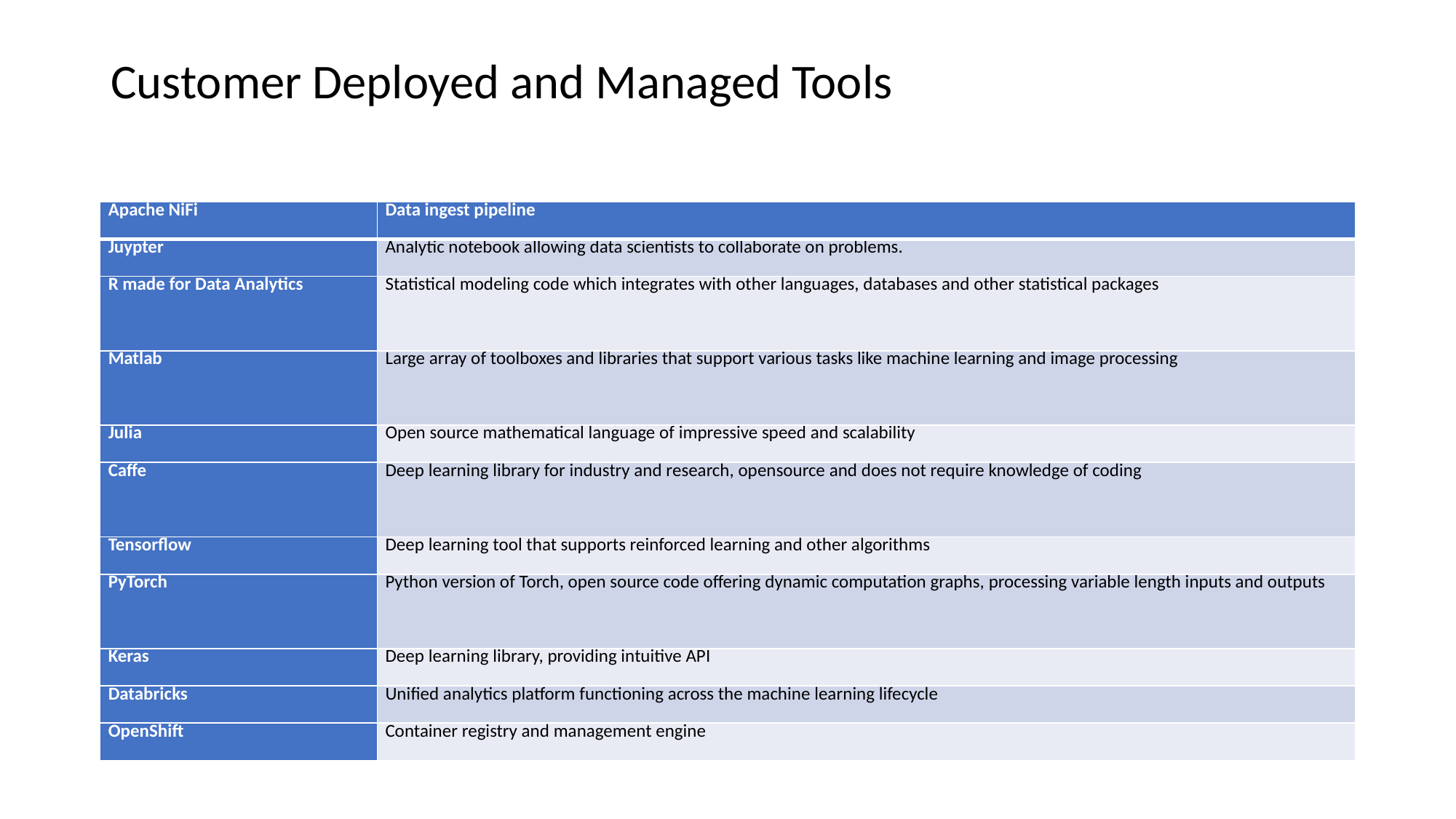

# Customer Deployed and Managed Tools
| Apache NiFi | Data ingest pipeline |
| --- | --- |
| Juypter | Analytic notebook allowing data scientists to collaborate on problems. |
| R made for Data Analytics | Statistical modeling code which integrates with other languages, databases and other statistical packages |
| Matlab | Large array of toolboxes and libraries that support various tasks like machine learning and image processing |
| Julia | Open source mathematical language of impressive speed and scalability |
| Caffe | Deep learning library for industry and research, opensource and does not require knowledge of coding |
| Tensorflow | Deep learning tool that supports reinforced learning and other algorithms |
| PyTorch | Python version of Torch, open source code offering dynamic computation graphs, processing variable length inputs and outputs |
| Keras | Deep learning library, providing intuitive API |
| Databricks | Unified analytics platform functioning across the machine learning lifecycle |
| OpenShift | Container registry and management engine |